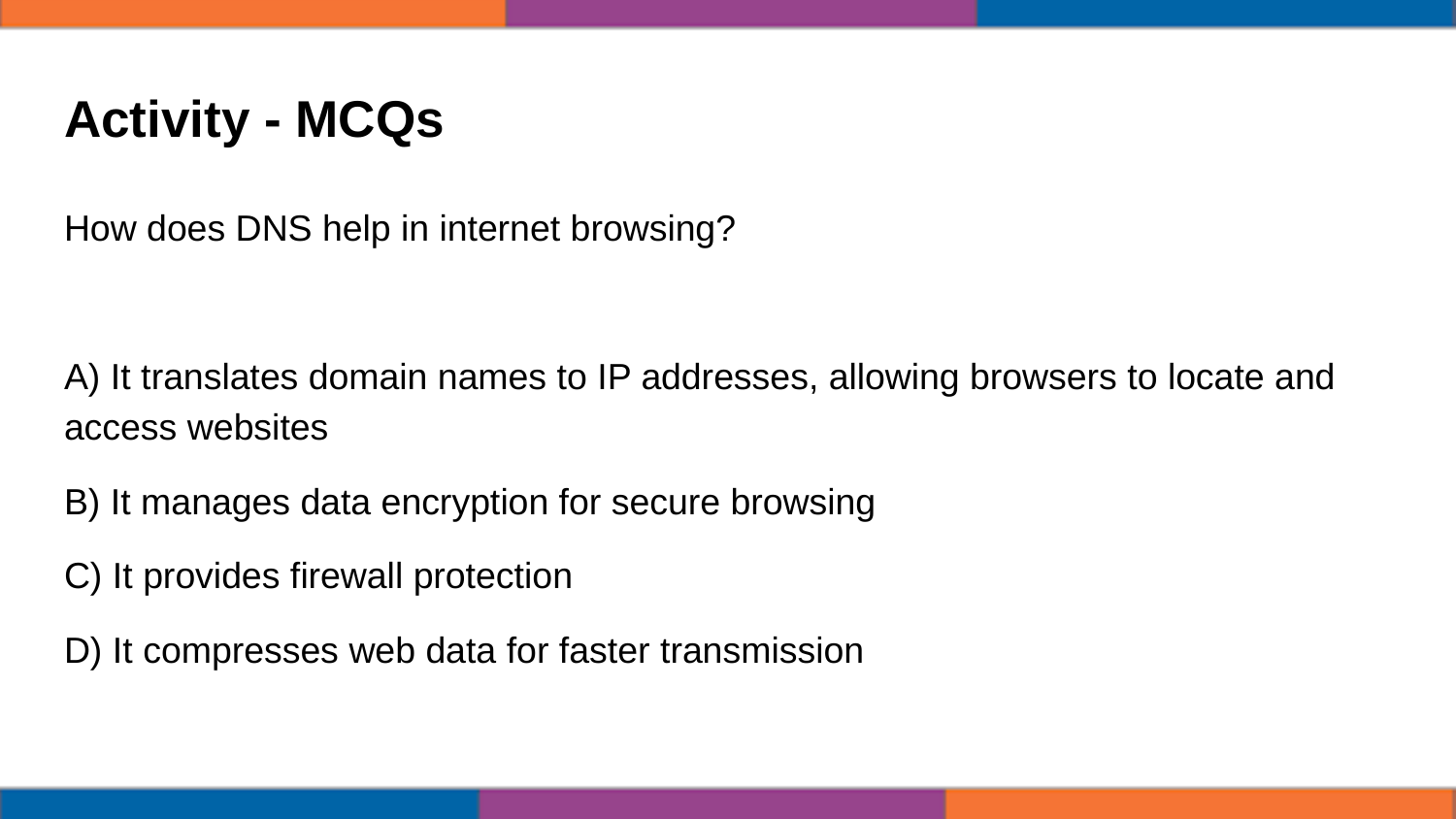

# Activity - MCQs
How does DNS help in internet browsing?

A) It translates domain names to IP addresses, allowing browsers to locate and access websites
B) It manages data encryption for secure browsing
C) It provides firewall protection
D) It compresses web data for faster transmission